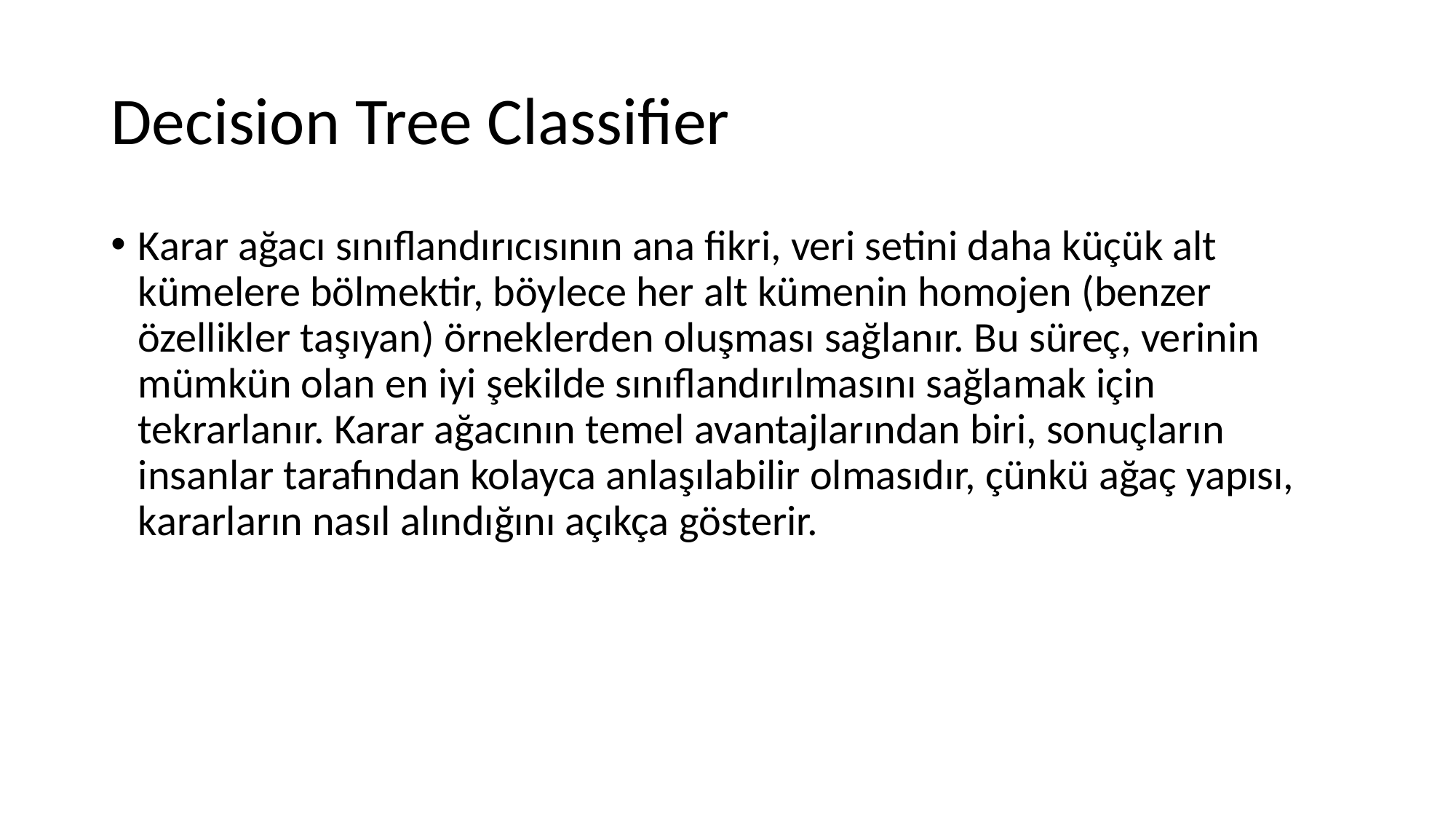

# Decision Tree Classifier
Karar ağacı sınıflandırıcısının ana fikri, veri setini daha küçük alt kümelere bölmektir, böylece her alt kümenin homojen (benzer özellikler taşıyan) örneklerden oluşması sağlanır. Bu süreç, verinin mümkün olan en iyi şekilde sınıflandırılmasını sağlamak için tekrarlanır. Karar ağacının temel avantajlarından biri, sonuçların insanlar tarafından kolayca anlaşılabilir olmasıdır, çünkü ağaç yapısı, kararların nasıl alındığını açıkça gösterir.